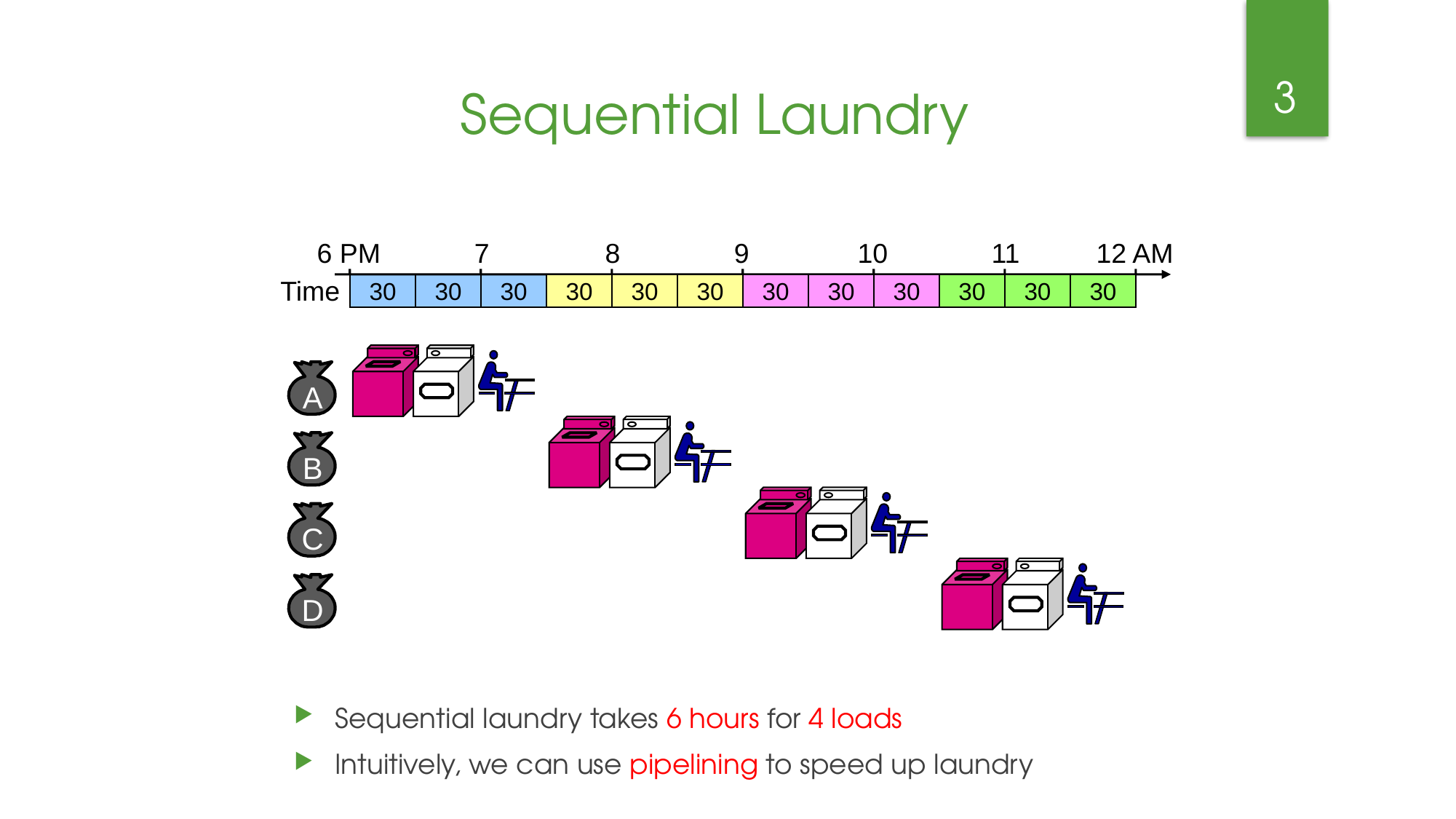

3
Sequential Laundry
6 PM
7
8
9
10
11
12 AM

Time
30
30
30

B
30
30
30

A
30
30
30

C
30
30
30

D

Sequential laundry takes 6 hours for 4 loads
Intuitively, we can use pipelining to speed up laundry